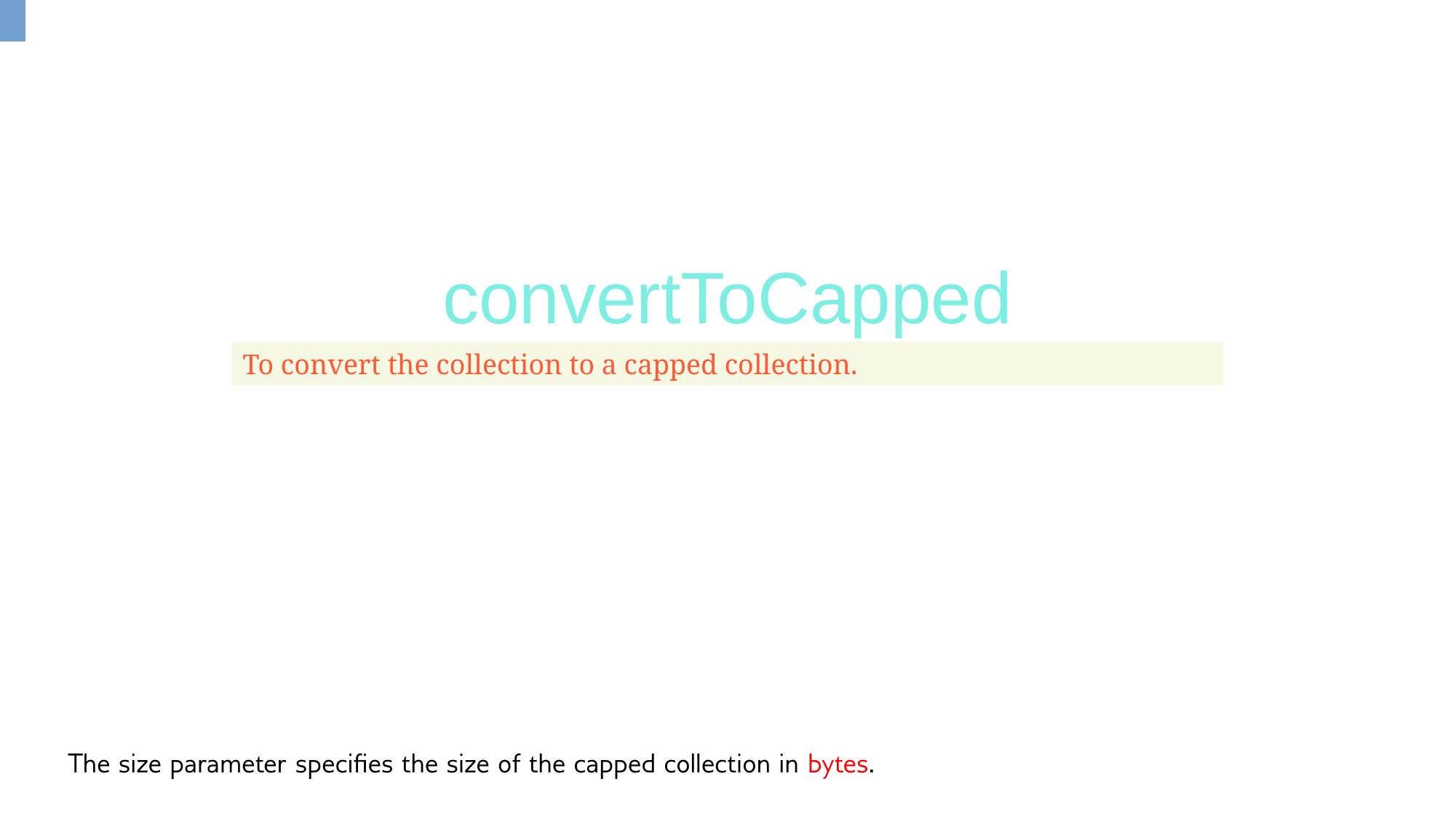

convertToCapped
To convert the collection to a capped collection.
The size parameter specifies the size of the capped collection in bytes.